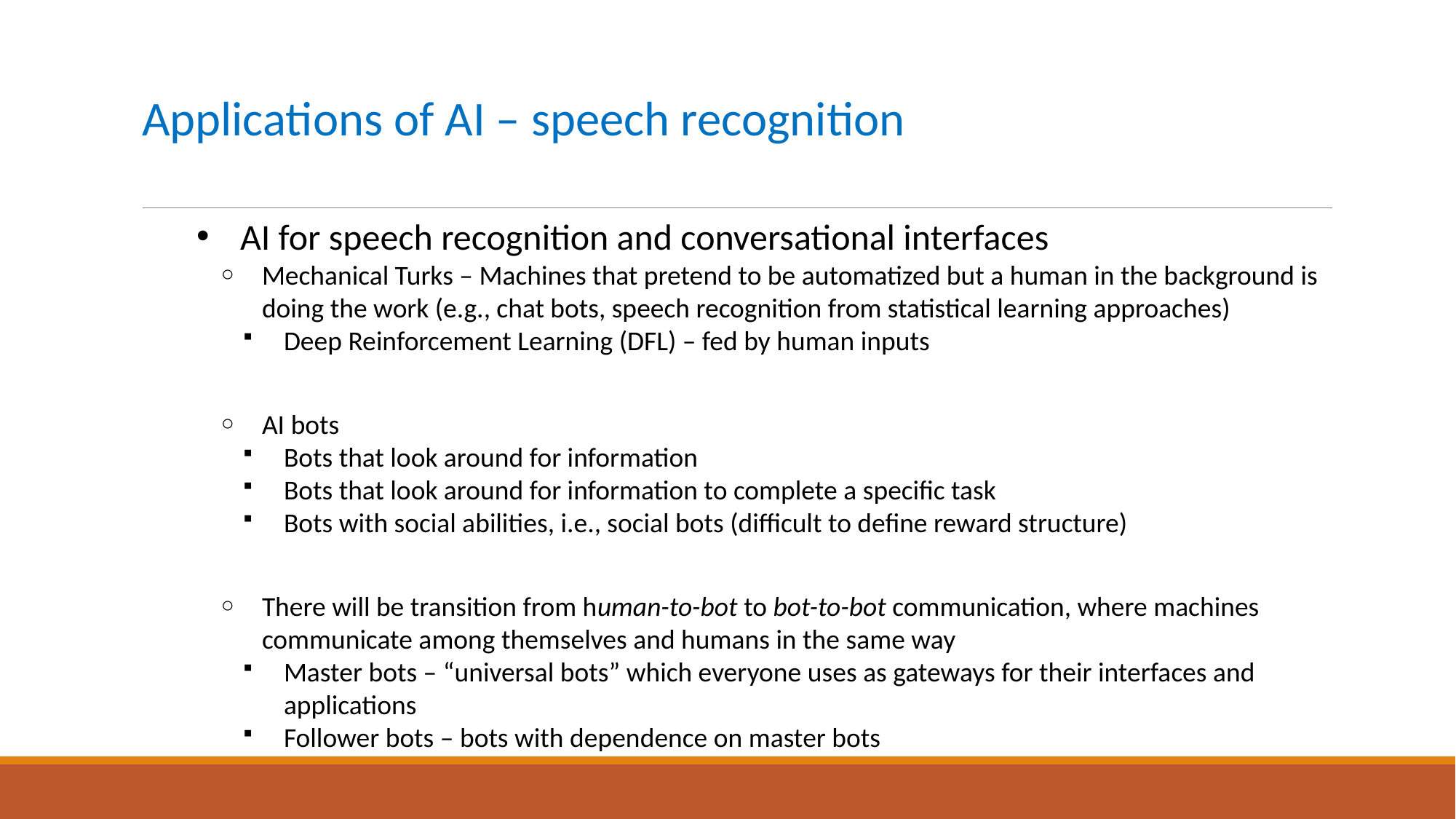

# Applications of AI – speech recognition
AI for speech recognition and conversational interfaces
Mechanical Turks – Machines that pretend to be automatized but a human in the background is doing the work (e.g., chat bots, speech recognition from statistical learning approaches)
Deep Reinforcement Learning (DFL) – fed by human inputs

AI bots
Bots that look around for information
Bots that look around for information to complete a specific task
Bots with social abilities, i.e., social bots (difficult to define reward structure)

There will be transition from human-to-bot to bot-to-bot communication, where machines communicate among themselves and humans in the same way
Master bots – “universal bots” which everyone uses as gateways for their interfaces and applications
Follower bots – bots with dependence on master bots